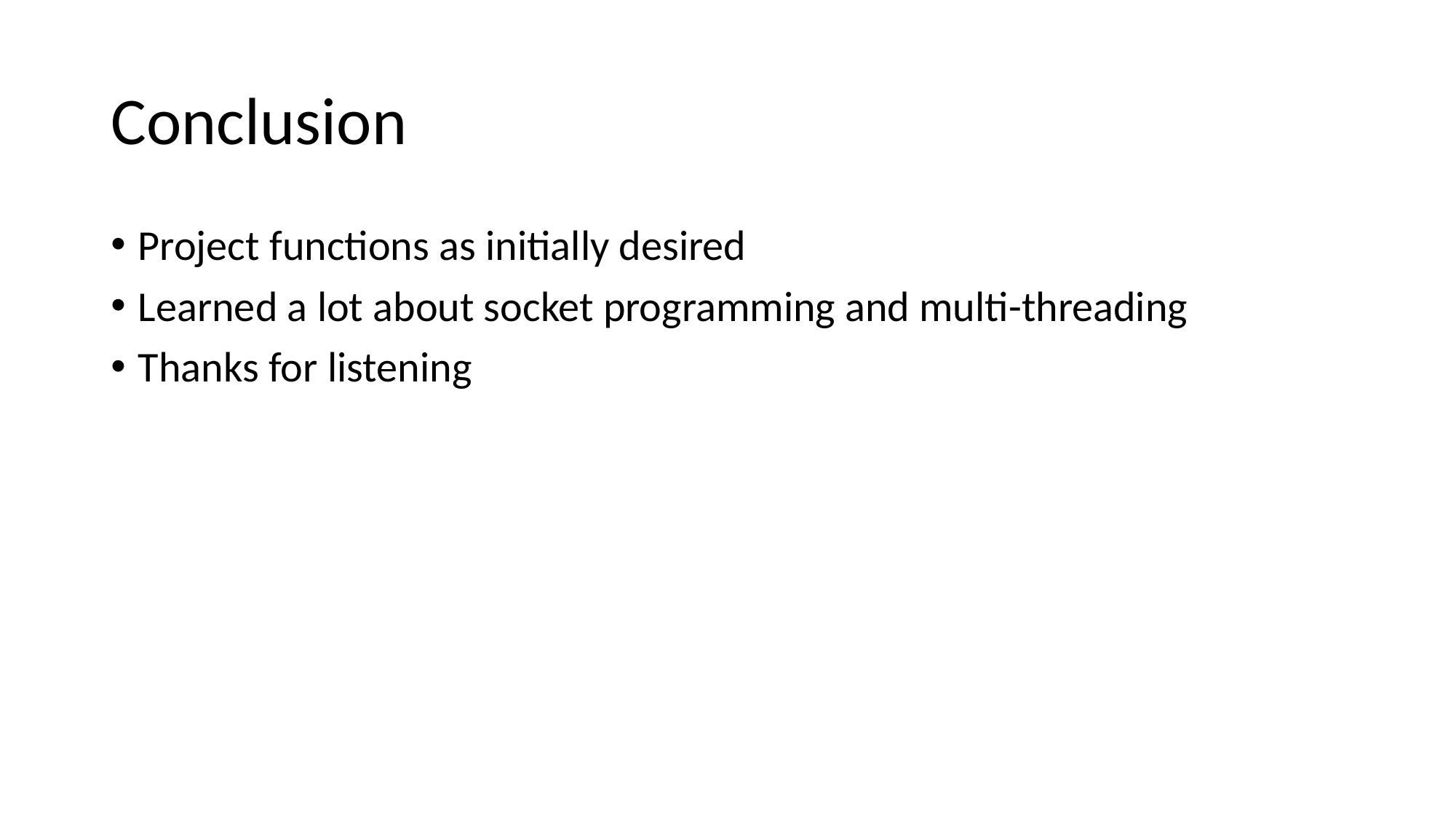

# Conclusion
Project functions as initially desired
Learned a lot about socket programming and multi-threading
Thanks for listening